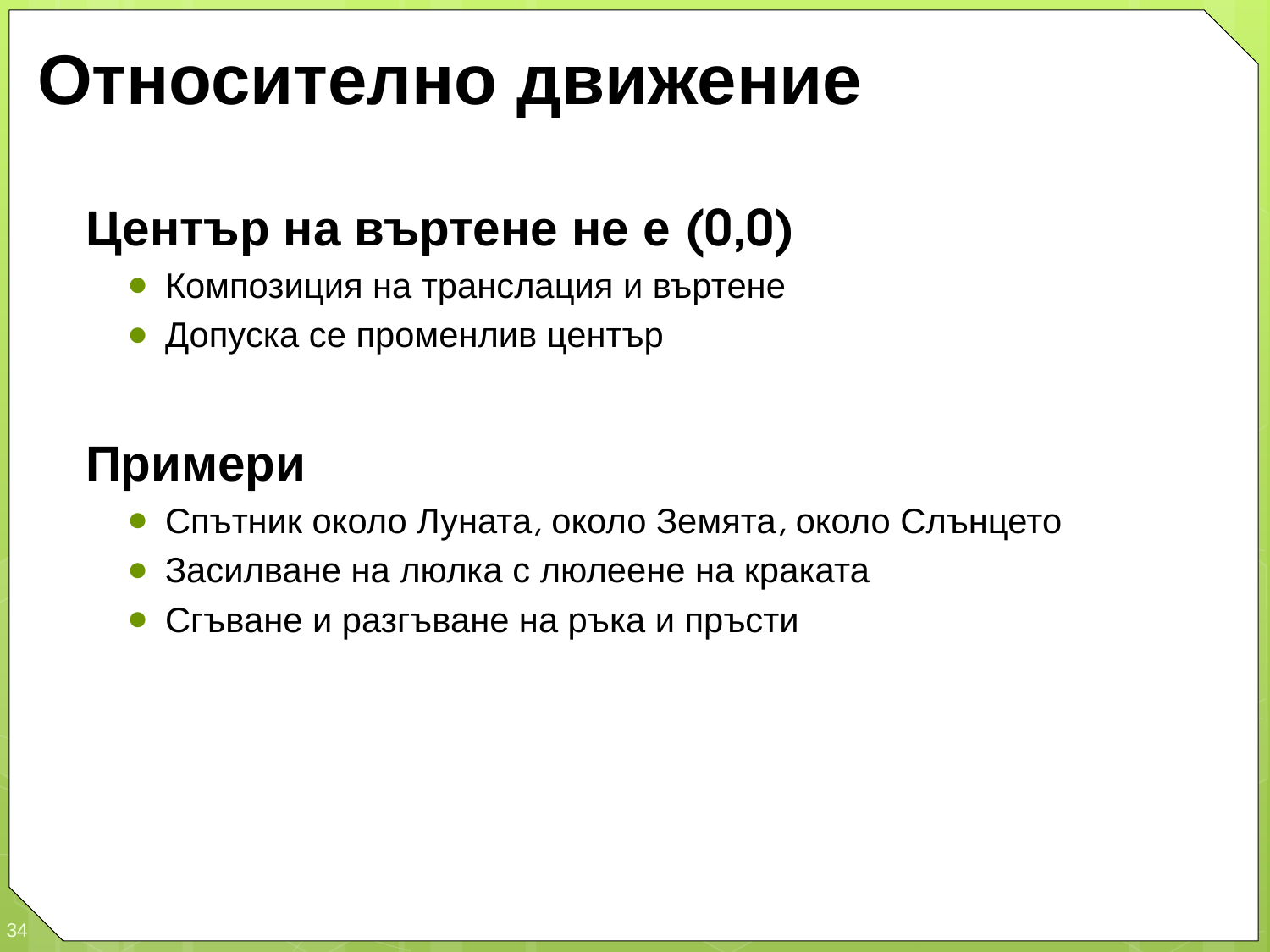

# Относително движение
Център на въртене не е (0,0)
Композиция на транслация и въртене
Допуска се променлив център

Примери
Спътник около Луната, около Земята, около Слънцето
Засилване на люлка с люлеене на краката
Сгъване и разгъване на ръка и пръсти